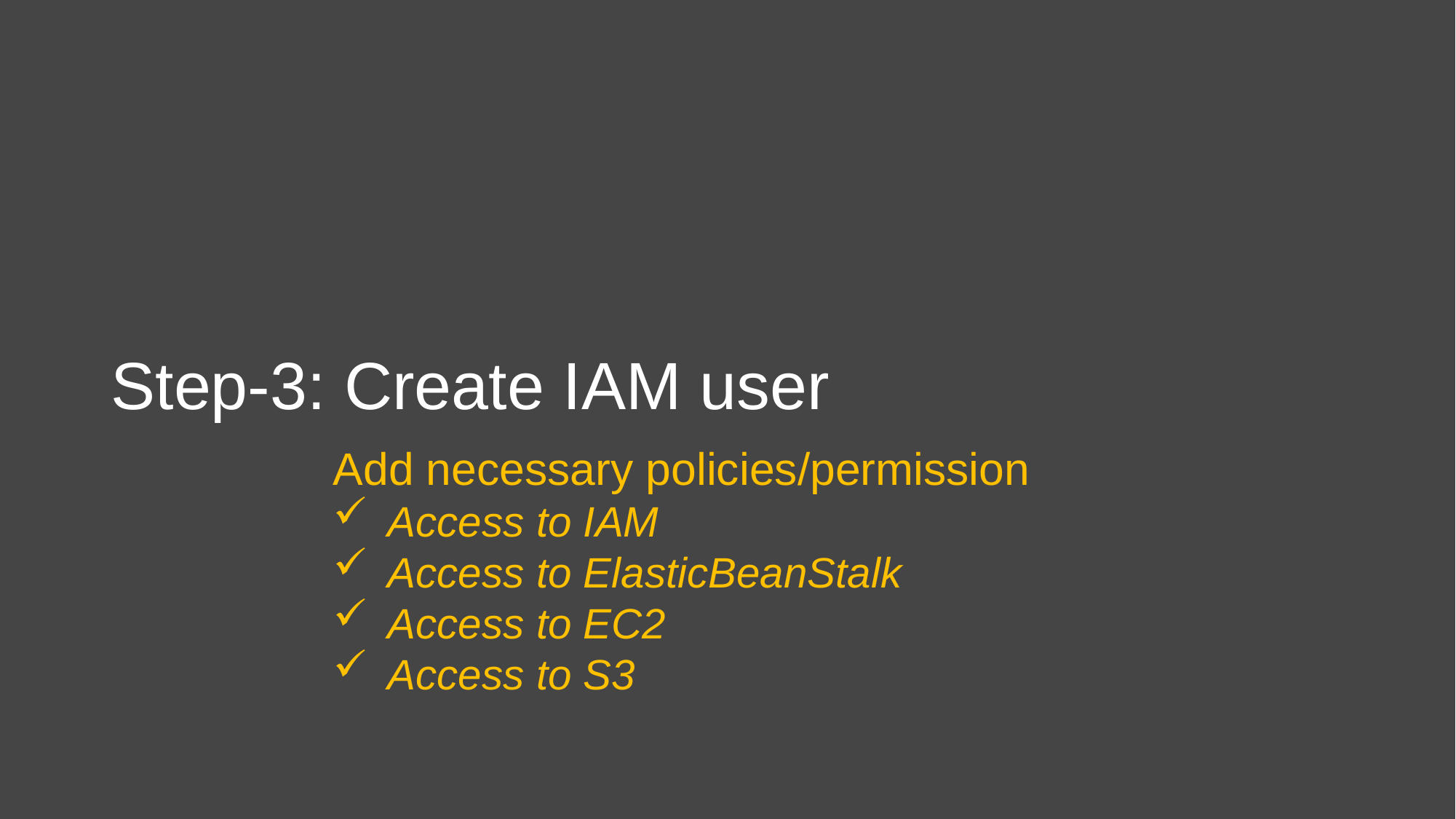

# Step-3: Create IAM user
Add necessary policies/permission
Access to IAM
Access to ElasticBeanStalk
Access to EC2
Access to S3